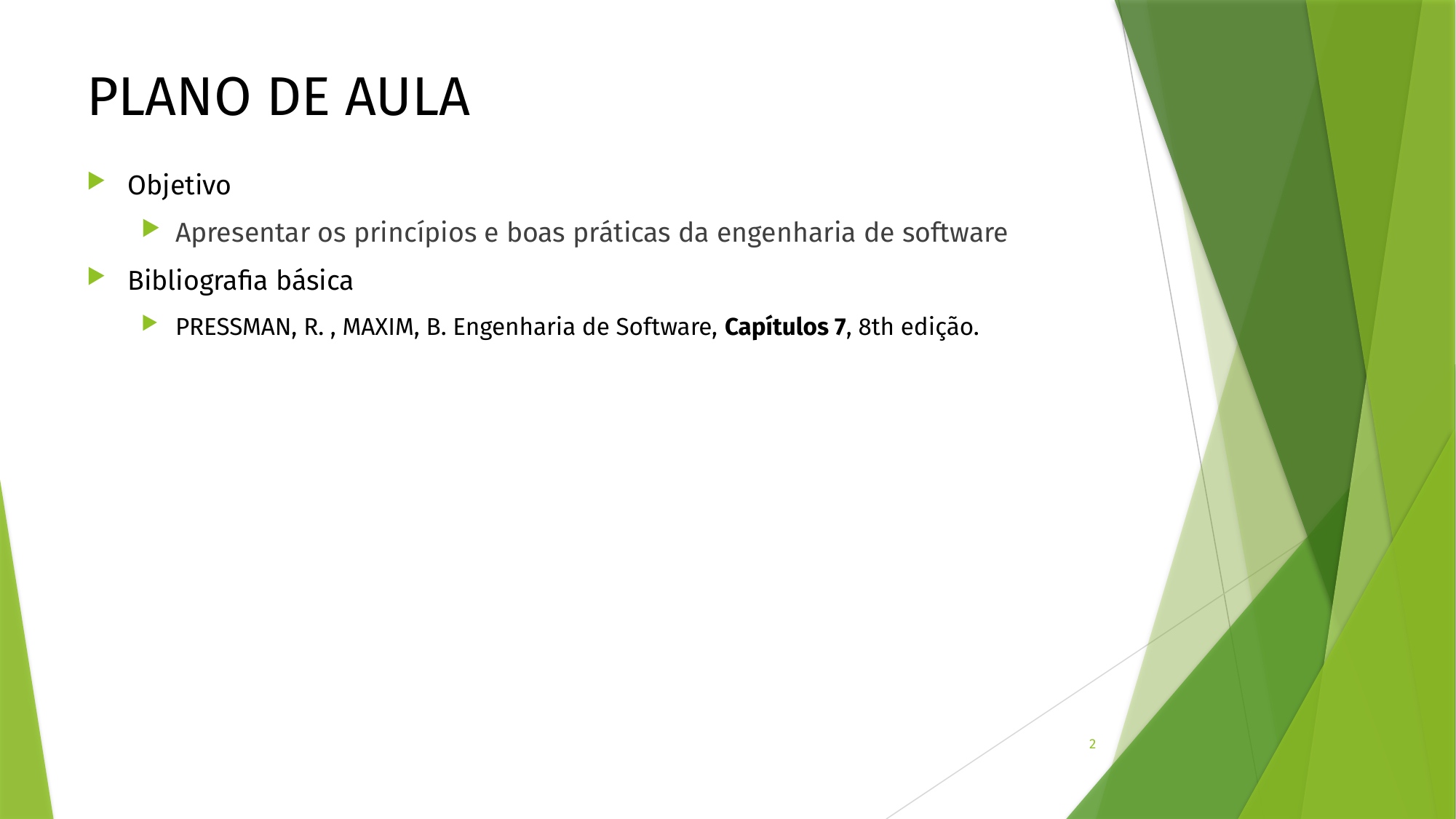

Plano de aula
Objetivo
Apresentar os princípios e boas práticas da engenharia de software
Bibliografia básica
PRESSMAN, R. , MAXIM, B. Engenharia de Software, Capítulos 7, 8th edição.

2